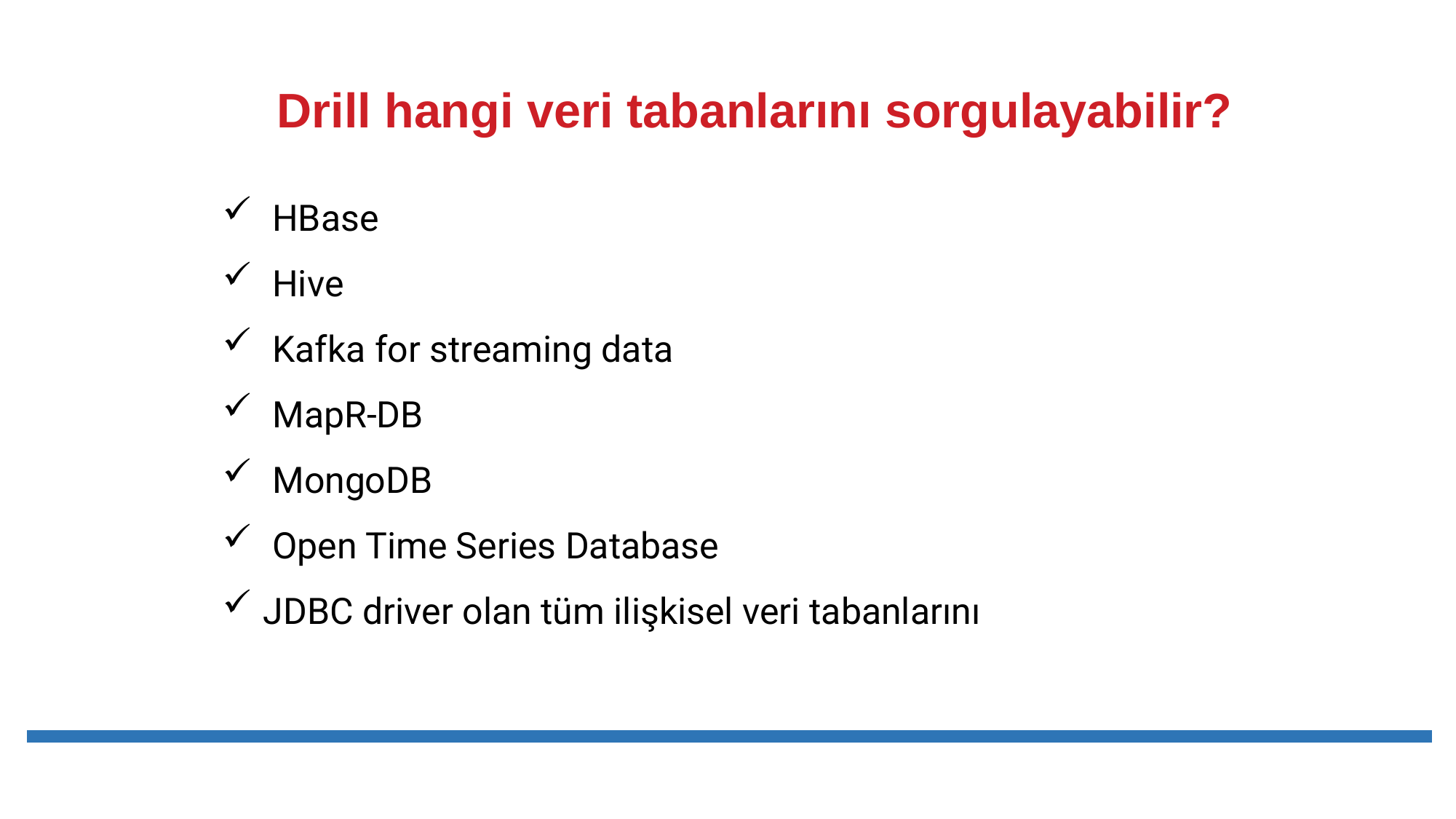

# Drill hangi veri tabanlarını sorgulayabilir?
 HBase
 Hive
 Kafka for streaming data
 MapR-DB
 MongoDB
 Open Time Series Database
JDBC driver olan tüm ilişkisel veri tabanlarını